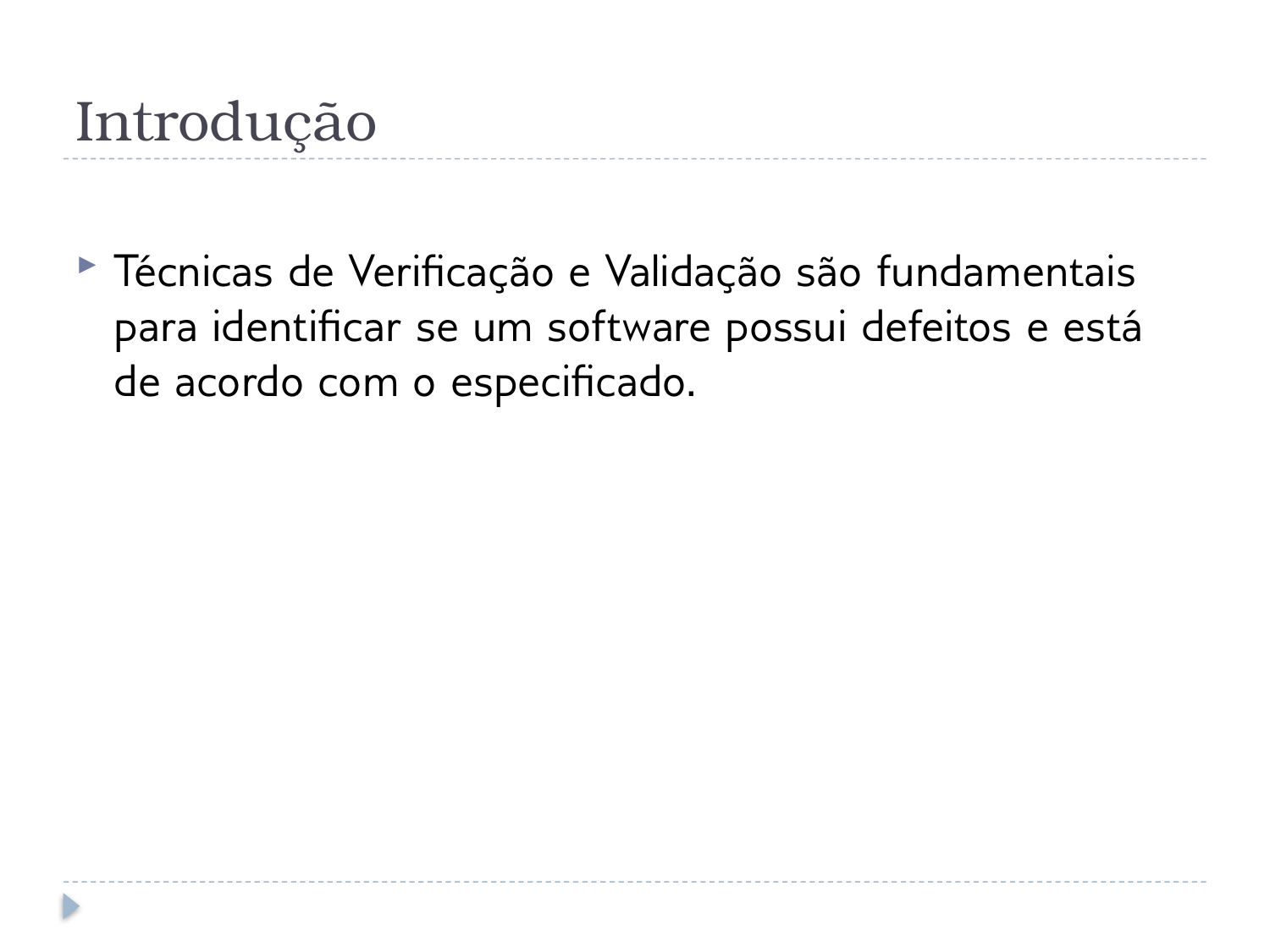

# Introdução

Técnicas de Verificação e Validação são fundamentais para identificar se um software possui defeitos e está de acordo com o especificado.